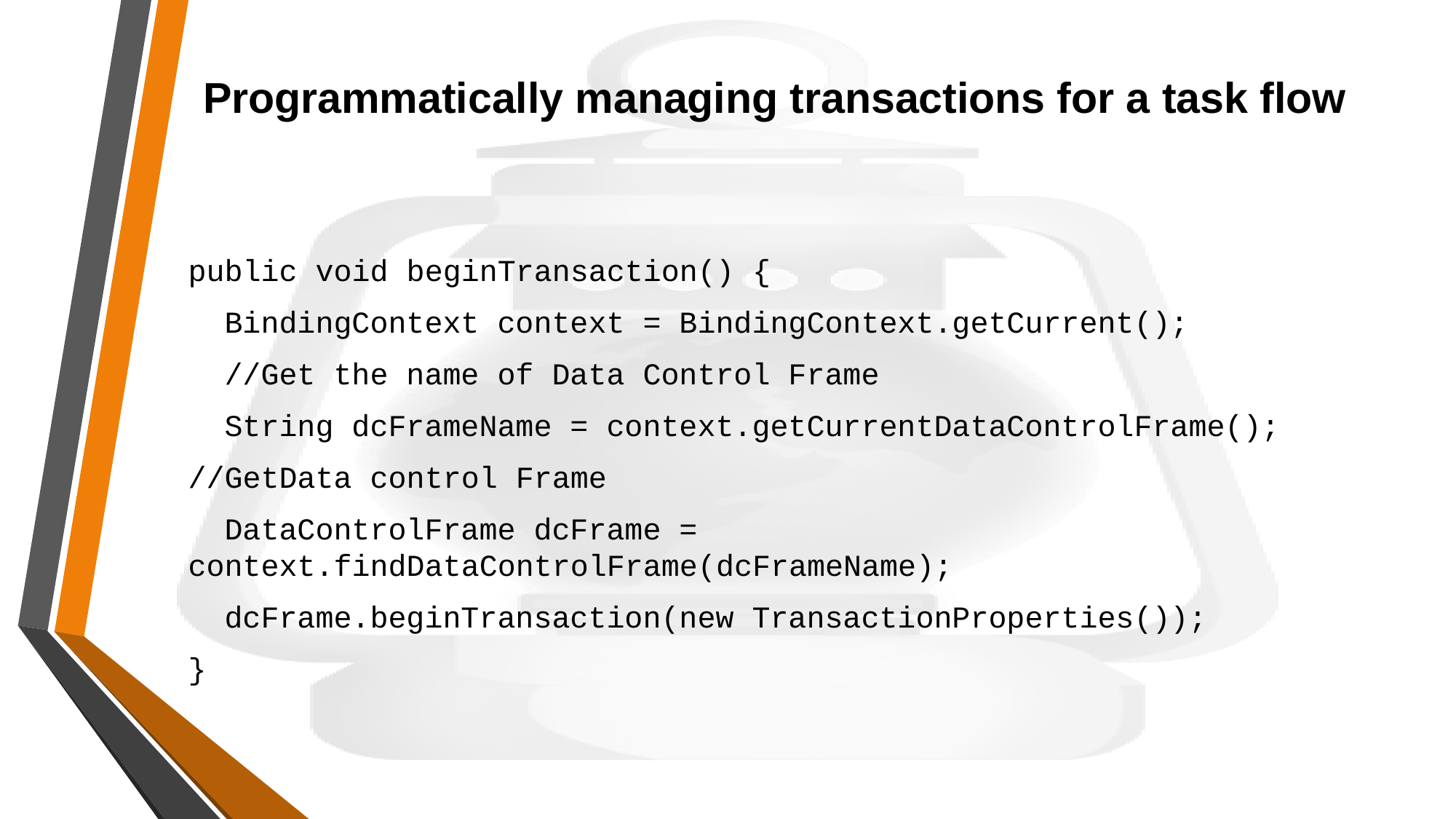

# Programmatically managing transactions for a task flow
public void beginTransaction() {
  BindingContext context = BindingContext.getCurrent();
  //Get the name of Data Control Frame
  String dcFrameName = context.getCurrentDataControlFrame();
//GetData control Frame
  DataControlFrame dcFrame = 	context.findDataControlFrame(dcFrameName);
  dcFrame.beginTransaction(new TransactionProperties());
}